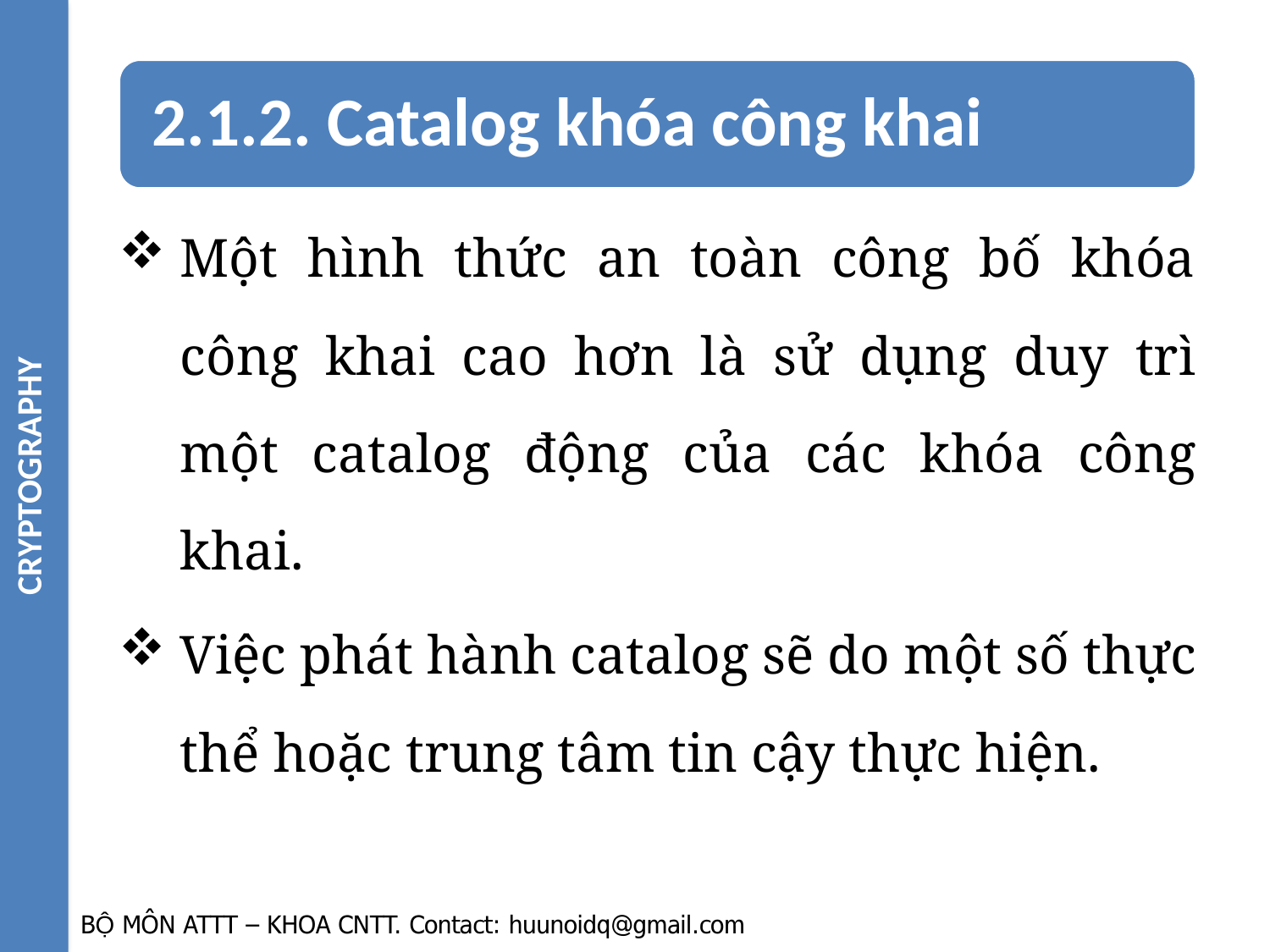

CRYPTOGRAPHY
2.1.2. Catalog khóa công khai
Một hình thức an toàn công bố khóa công khai cao hơn là sử dụng duy trì một catalog động của các khóa công khai.
Việc phát hành catalog sẽ do một số thực thể hoặc trung tâm tin cậy thực hiện.
BỘ MÔN ATTT – KHOA CNTT. Contact: huunoidq@gmail.com